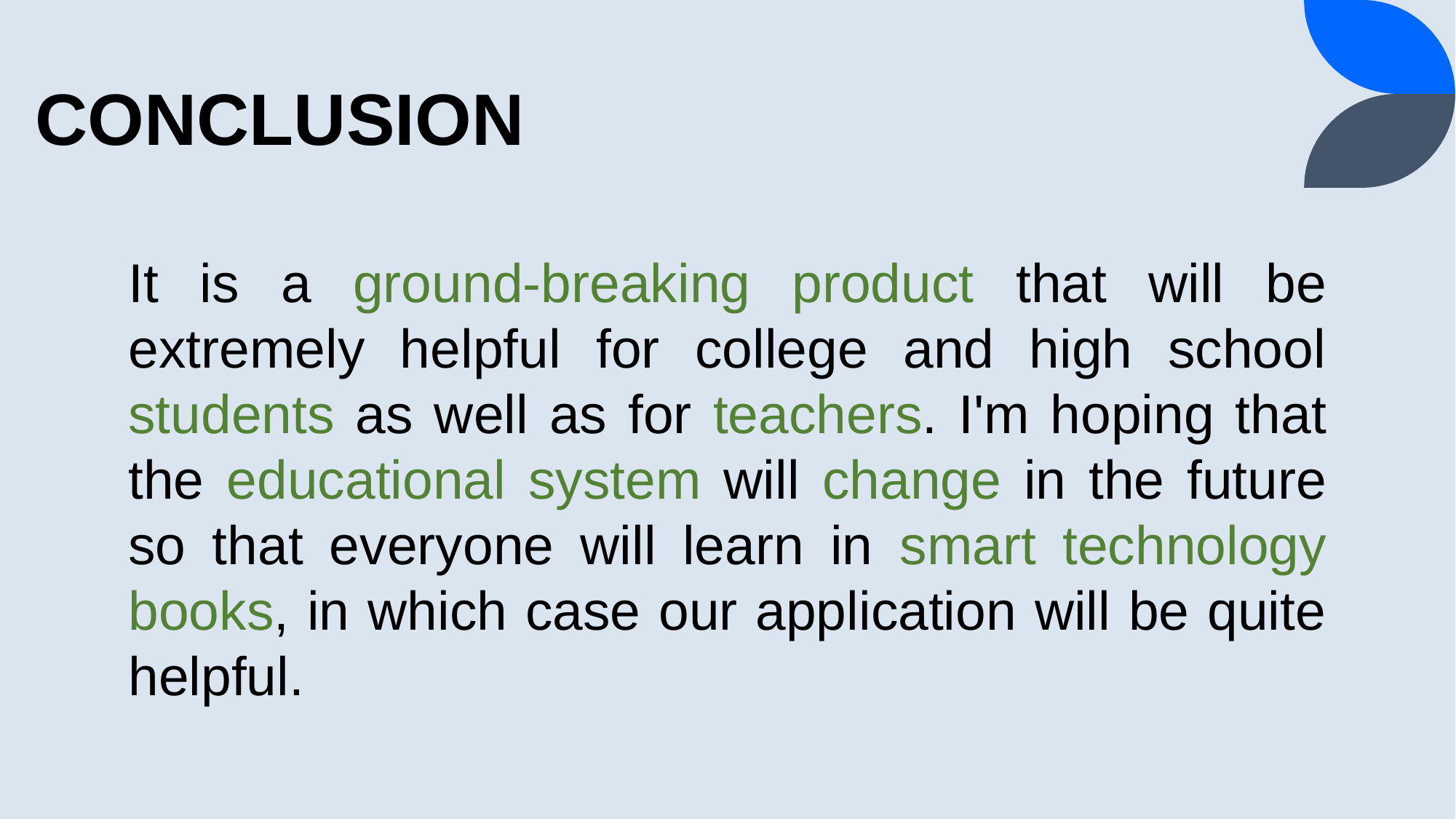

# CONCLUSION
It is a ground-breaking product that will be extremely helpful for college and high school students as well as for teachers. I'm hoping that the educational system will change in the future so that everyone will learn in smart technology books, in which case our application will be quite helpful.